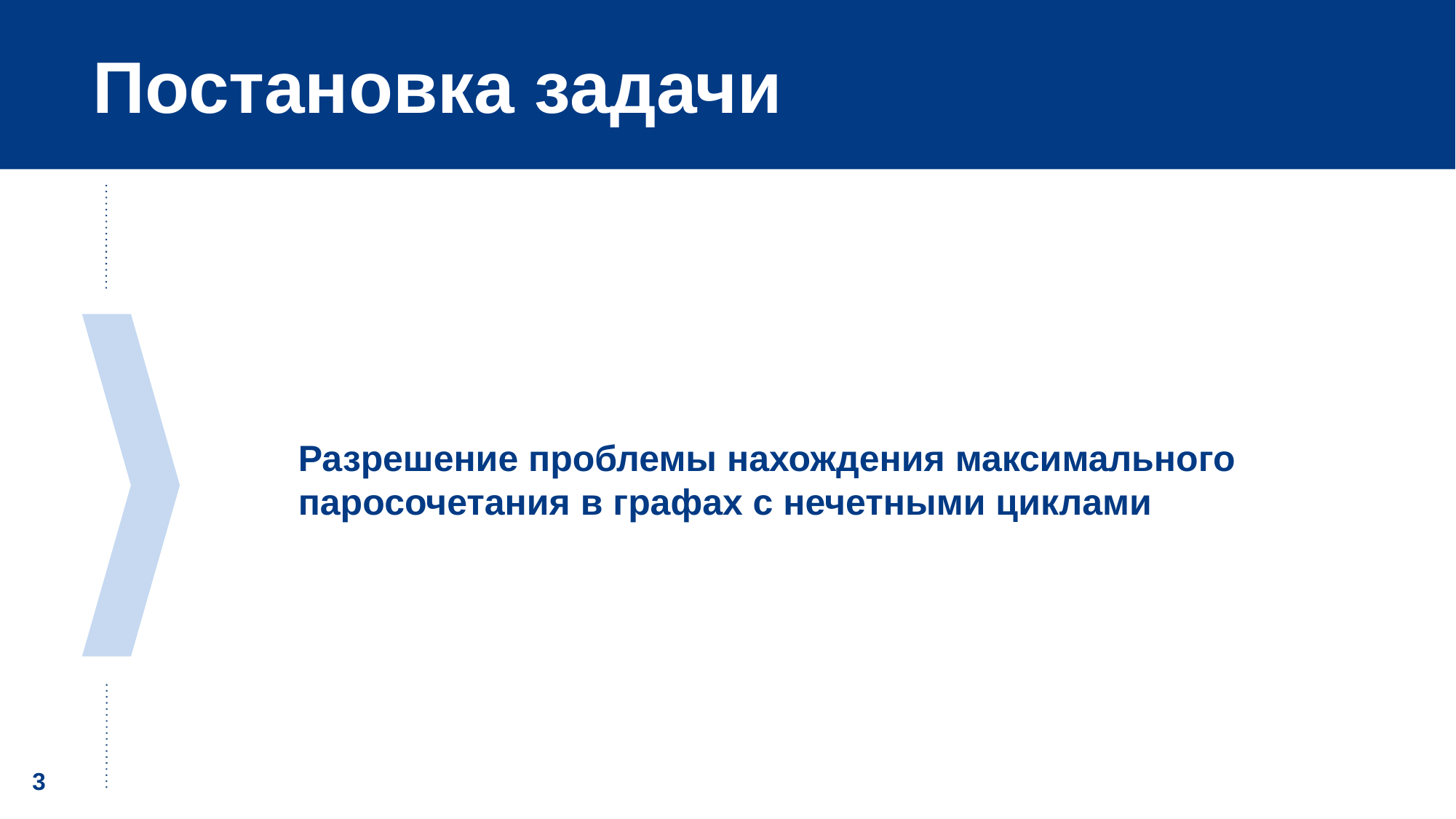

Постановка задачи

Разрешение проблемы нахождения максимального паросочетания в графах с нечетными циклами
3